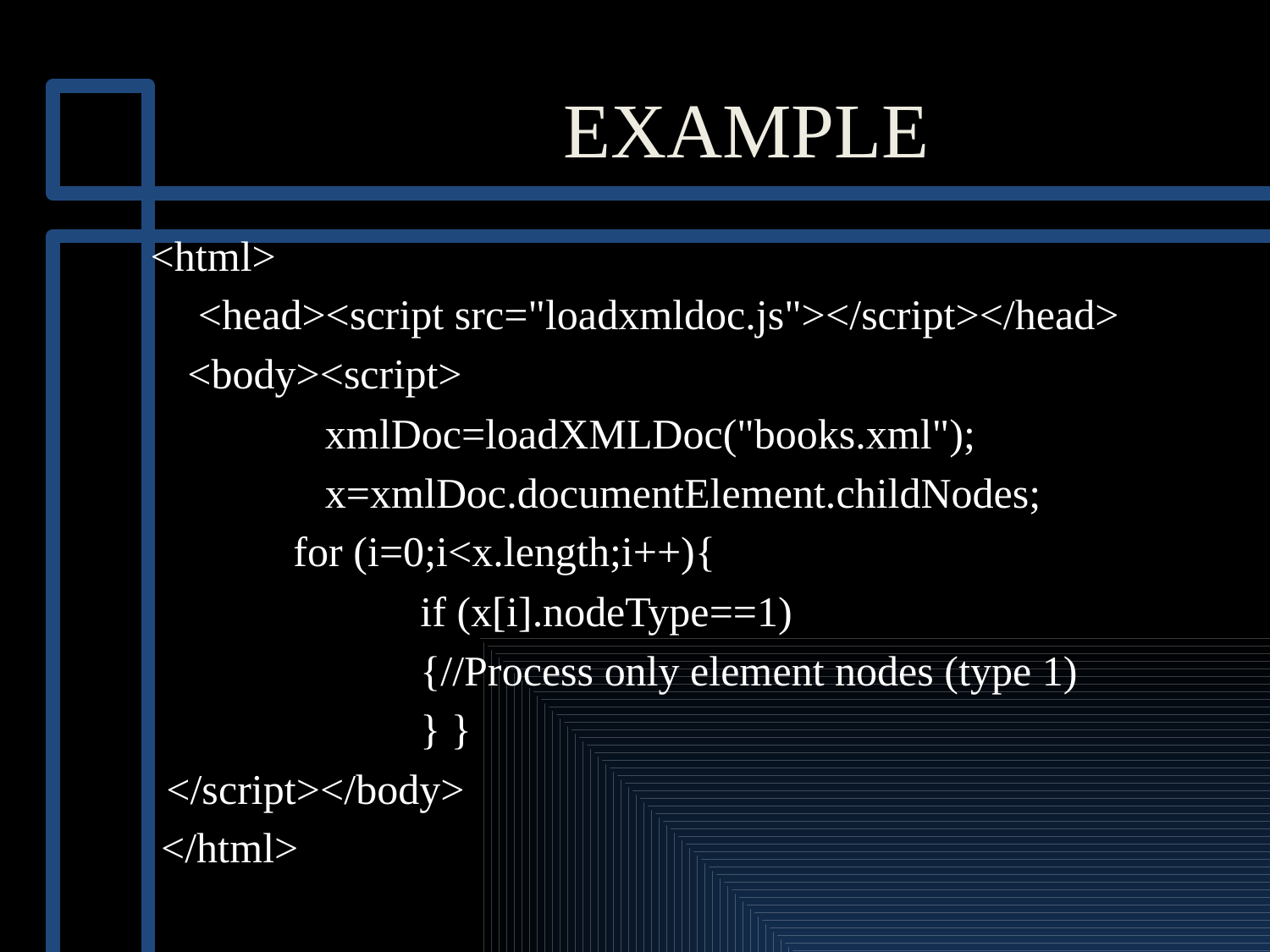

# EXAMPLE
   <html>
	   <head><script src="loadxmldoc.js"></script></head>
	  <body><script>
		   xmlDoc=loadXMLDoc("books.xml");
	     	   x=xmlDoc.documentElement.childNodes;
		for (i=0;i<x.length;i++){
			if (x[i].nodeType==1)
  			{//Process only element nodes (type 1)
			} }
	</script></body>
    </html>